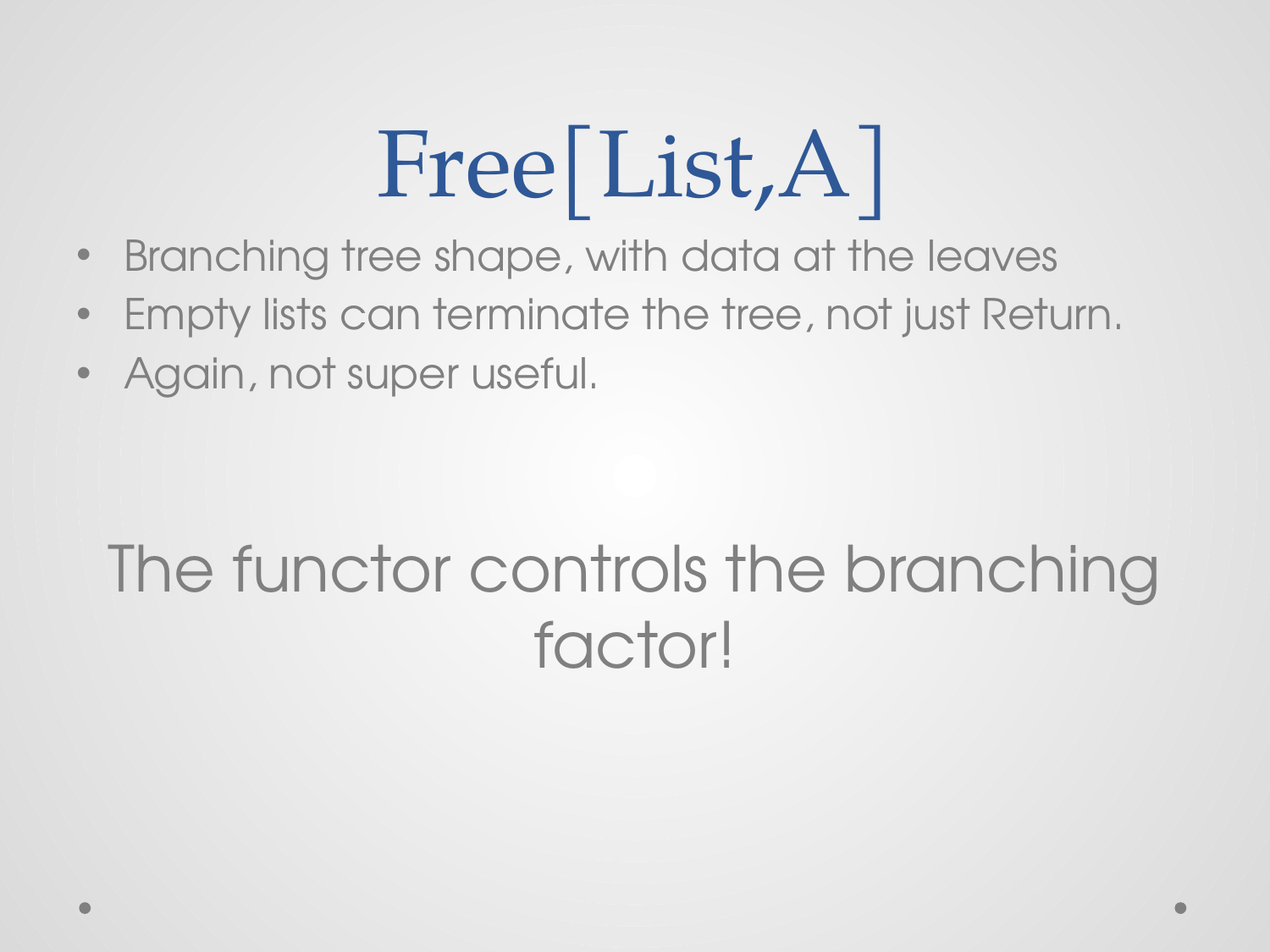

# Free[List,A]
Branching tree shape, with data at the leaves
Empty lists can terminate the tree, not just Return.
Again, not super useful.

The functor controls the branching factor!